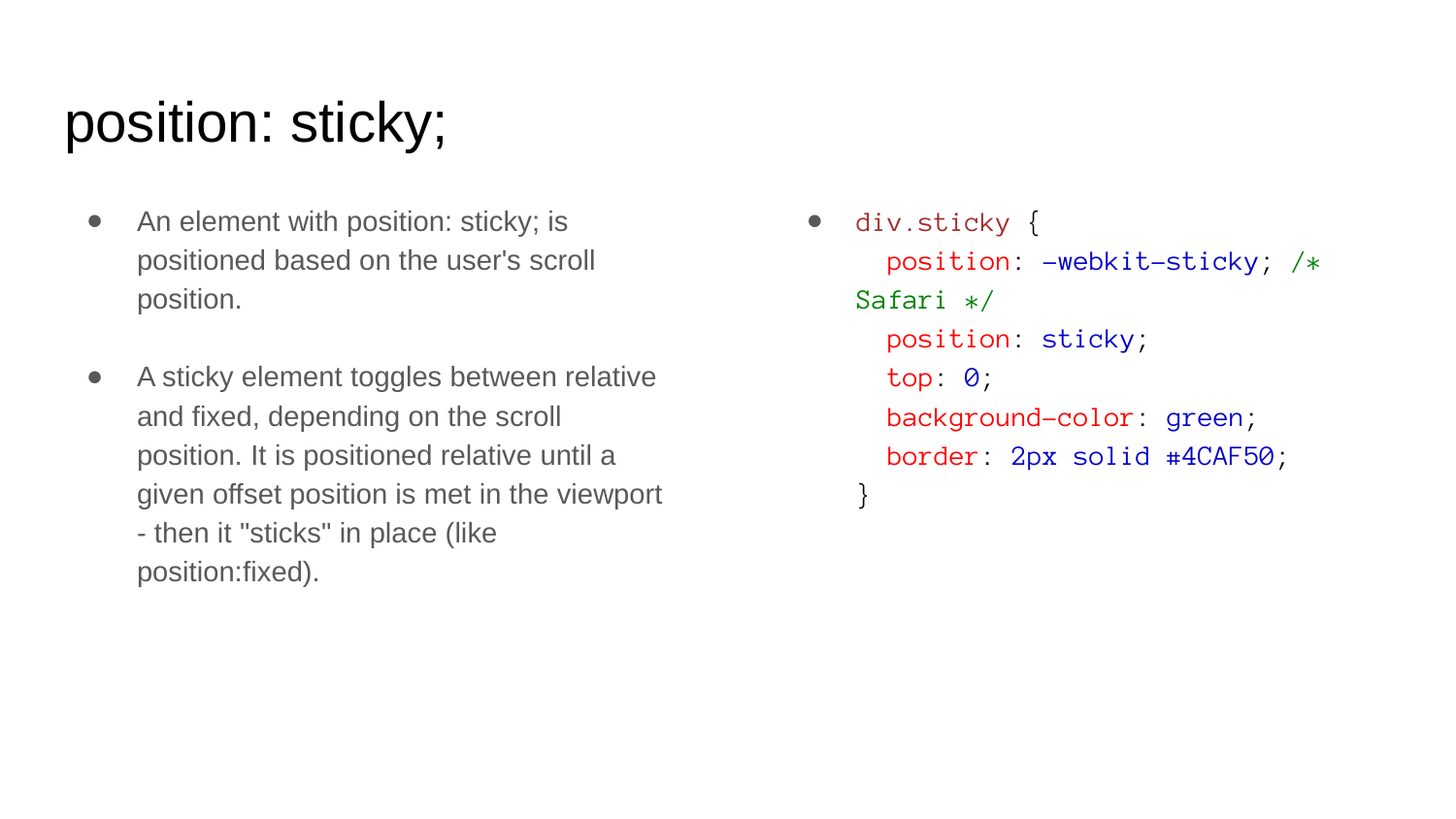

# position: sticky;
An element with position: sticky; is positioned based on the user's scroll position.

A sticky element toggles between relative and fixed, depending on the scroll position. It is positioned relative until a given offset position is met in the viewport - then it "sticks" in place (like position:fixed).
div.sticky {
  position: -webkit-sticky; /* Safari */
  position: sticky;
  top: 0;
  background-color: green;
  border: 2px solid #4CAF50;
}